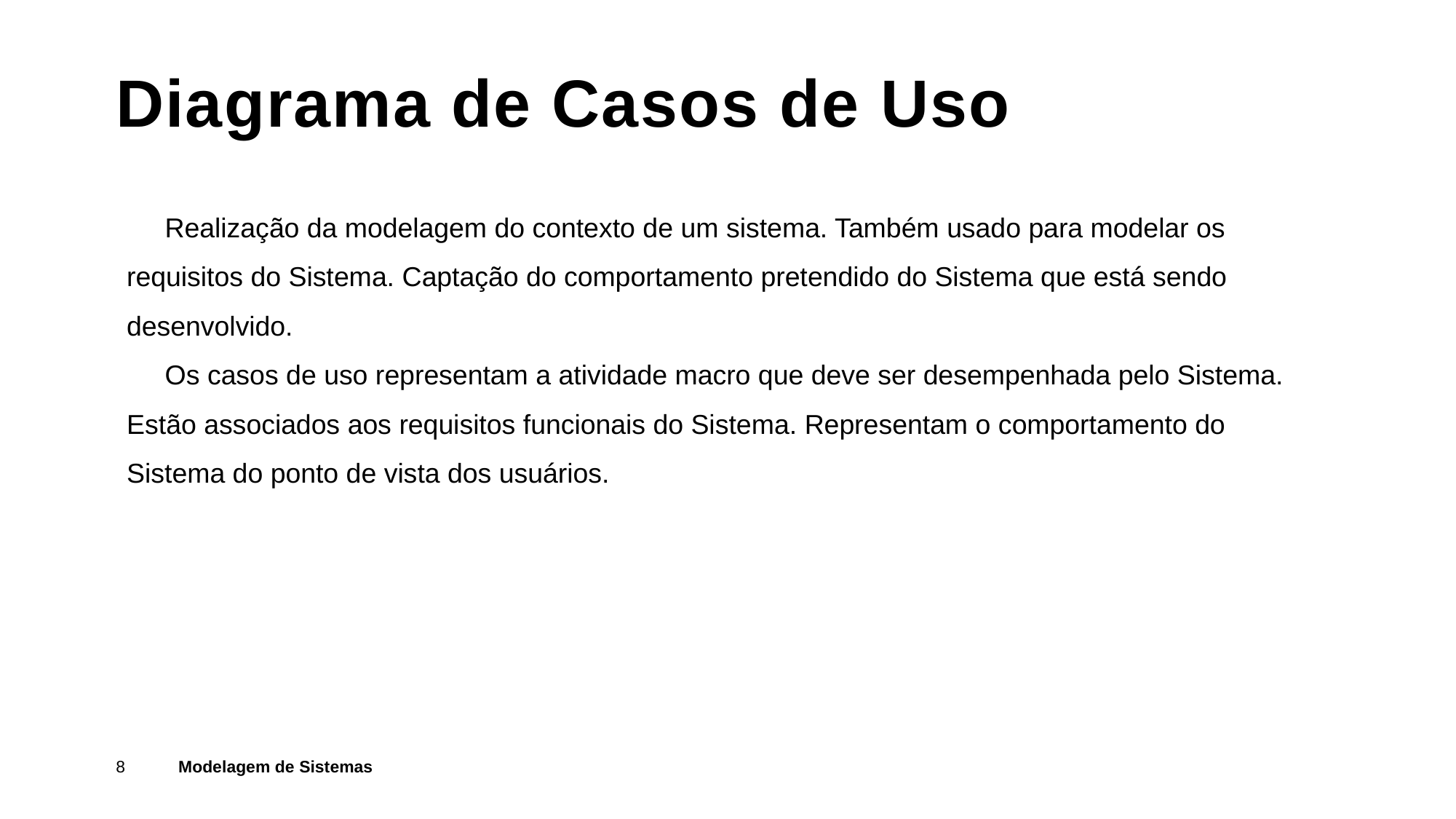

# Diagrama de Casos de Uso
     Realização da modelagem do contexto de um sistema. Também usado para modelar os requisitos do Sistema. Captação do comportamento pretendido do Sistema que está sendo desenvolvido.
     Os casos de uso representam a atividade macro que deve ser desempenhada pelo Sistema. Estão associados aos requisitos funcionais do Sistema. Representam o comportamento do Sistema do ponto de vista dos usuários.
8
Modelagem de Sistemas